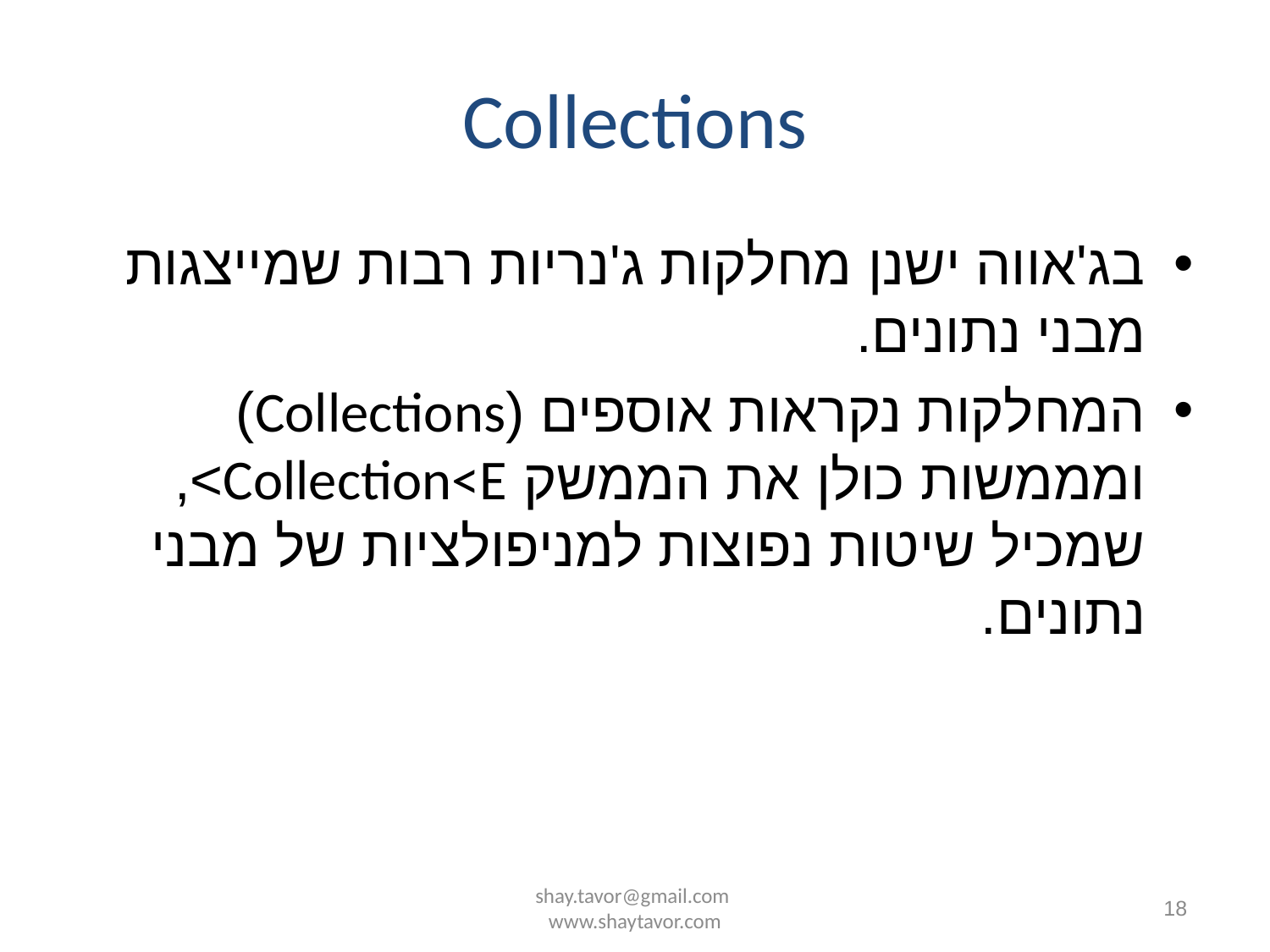

# Collections
בג'אווה ישנן מחלקות ג'נריות רבות שמייצגות מבני נתונים.
המחלקות נקראות אוספים (Collections) ומממשות כולן את הממשק Collection<E>, שמכיל שיטות נפוצות למניפולציות של מבני נתונים.
shay.tavor@gmail.com  www.shaytavor.com
18